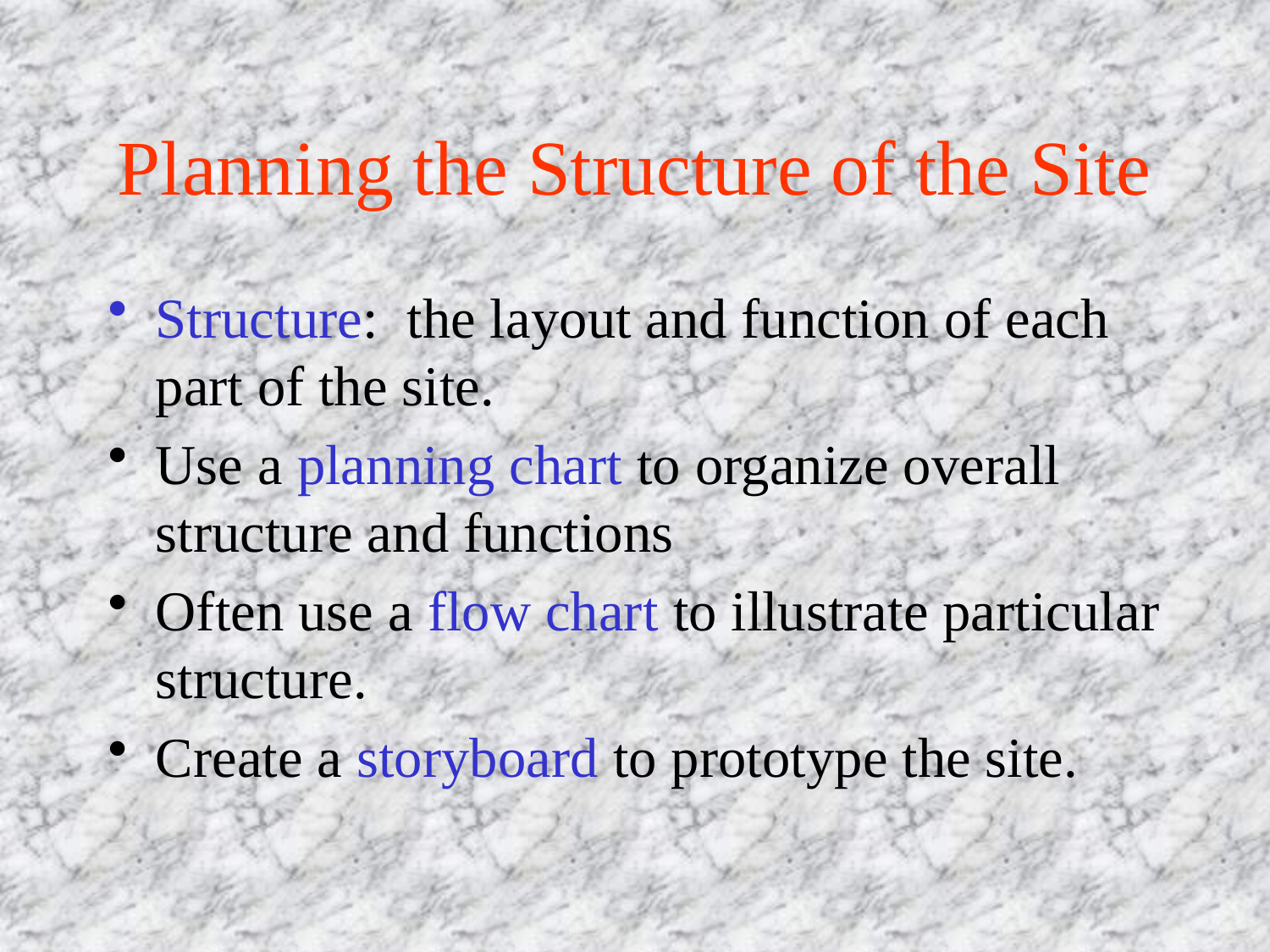

# Planning the Structure of the Site
Structure:  the layout and function of each part of the site.
Use a planning chart to organize overall structure and functions
Often use a flow chart to illustrate particular structure.
Create a storyboard to prototype the site.